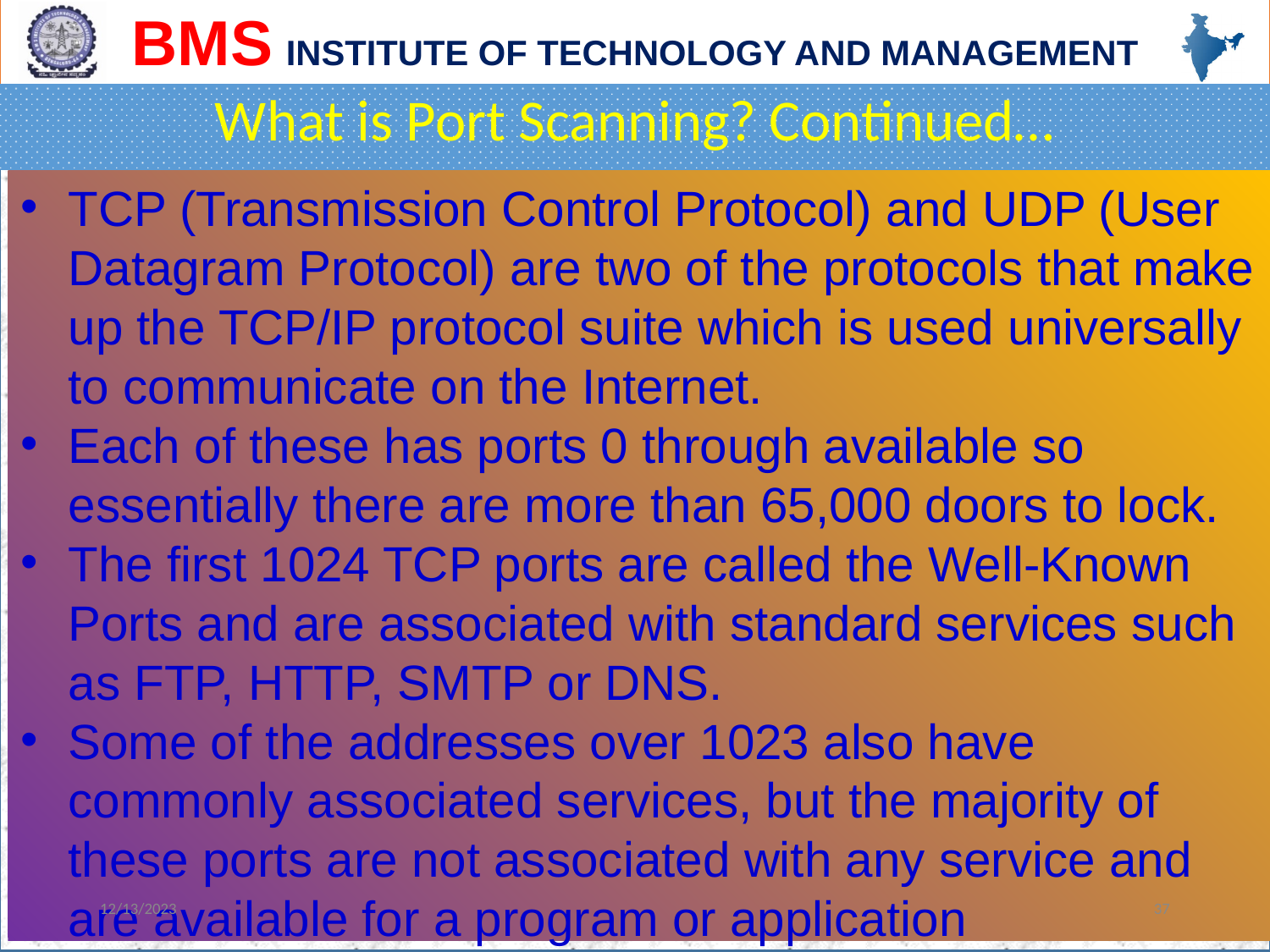

# What is Port Scanning? Continued…
TCP (Transmission Control Protocol) and UDP (User Datagram Protocol) are two of the protocols that make up the TCP/IP protocol suite which is used universally to communicate on the Internet.
Each of these has ports 0 through available so essentially there are more than 65,000 doors to lock.
The first 1024 TCP ports are called the Well-Known Ports and are associated with standard services such as FTP, HTTP, SMTP or DNS.
Some of the addresses over 1023 also have commonly associated services, but the majority of these ports are not associated with any service and are available for a program or application
12/13/2023
37